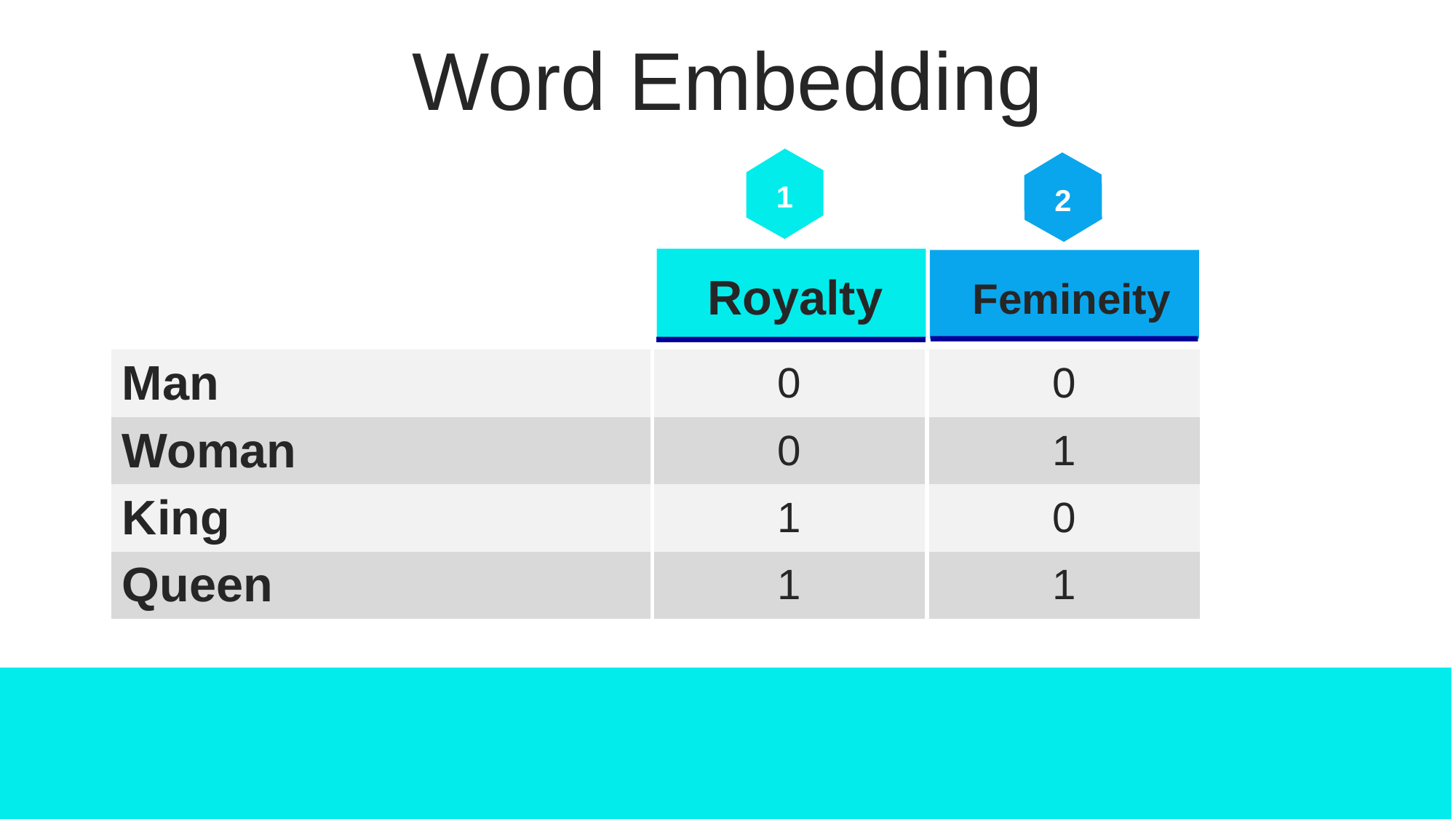

Word Embedding

1
2

Royalty
Femineity

| Man | 0 | 0 |
| --- | --- | --- |
| Woman | 0 | 1 |
| King | 1 | 0 |
| Queen | 1 | 1 |